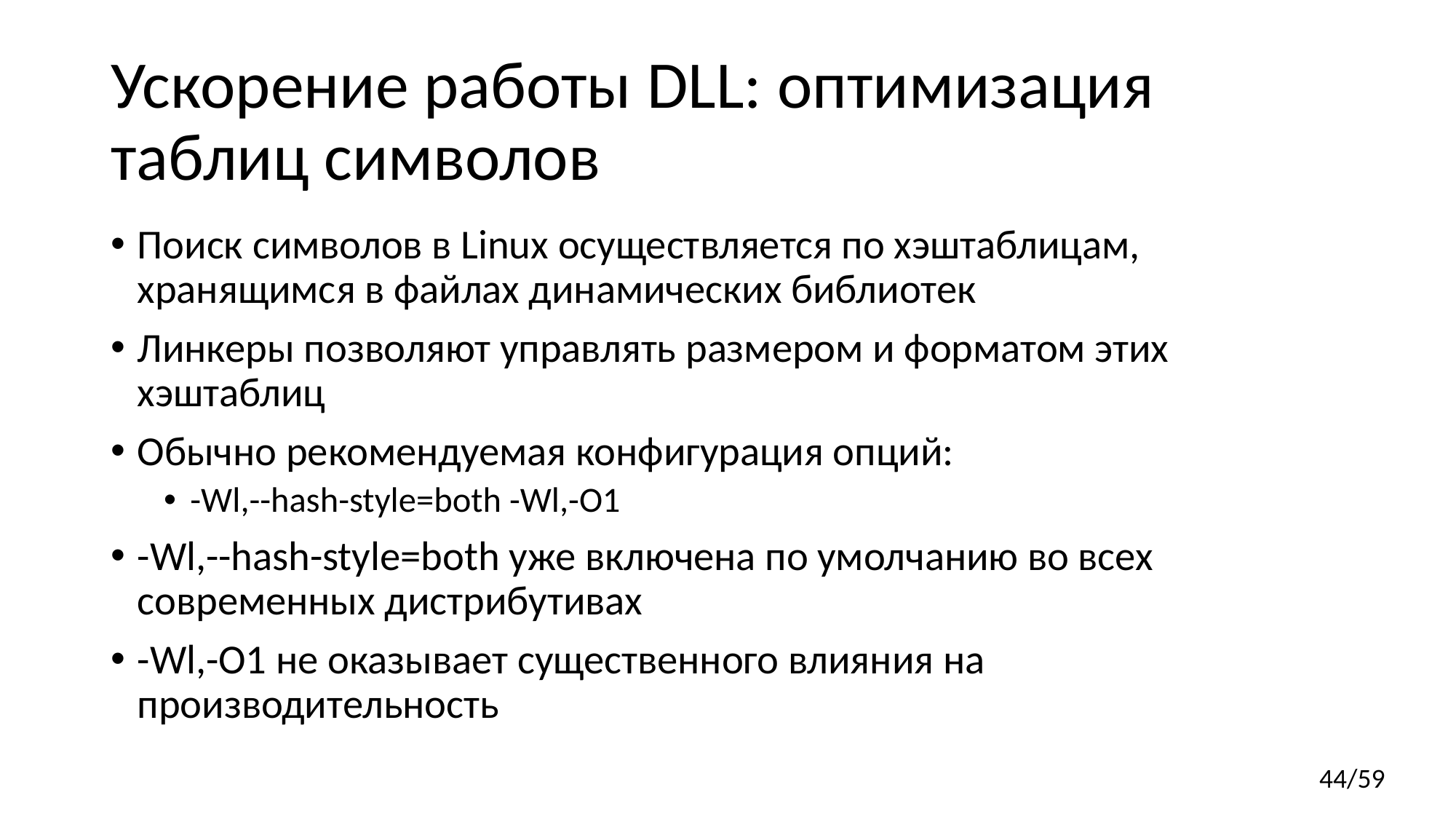

# Ускорение работы DLL: оптимизация таблиц символов
Поиск символов в Linux осуществляется по хэштаблицам, хранящимся в файлах динамических библиотек
Линкеры позволяют управлять размером и форматом этих хэштаблиц
Обычно рекомендуемая конфигурация опций:
-Wl,--hash-style=both -Wl,-O1
-Wl,--hash-style=both уже включена по умолчанию во всех современных дистрибутивах
-Wl,-O1 не оказывает существенного влияния на производительность